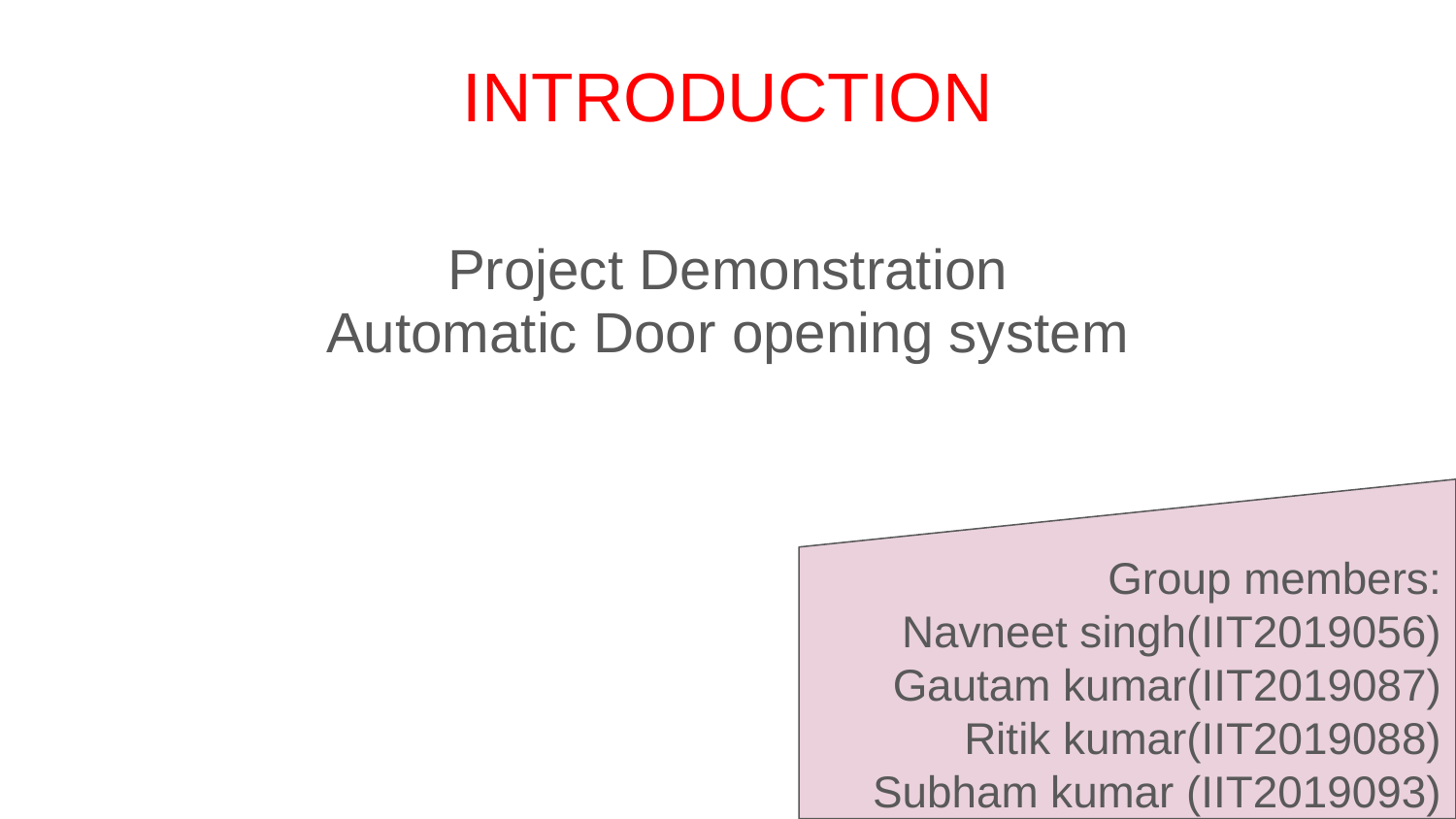

# INTRODUCTION

Project Demonstration
Automatic Door opening system

Group members:
Navneet singh(IIT2019056)
Gautam kumar(IIT2019087)
Ritik kumar(IIT2019088)
Subham kumar (IIT2019093)